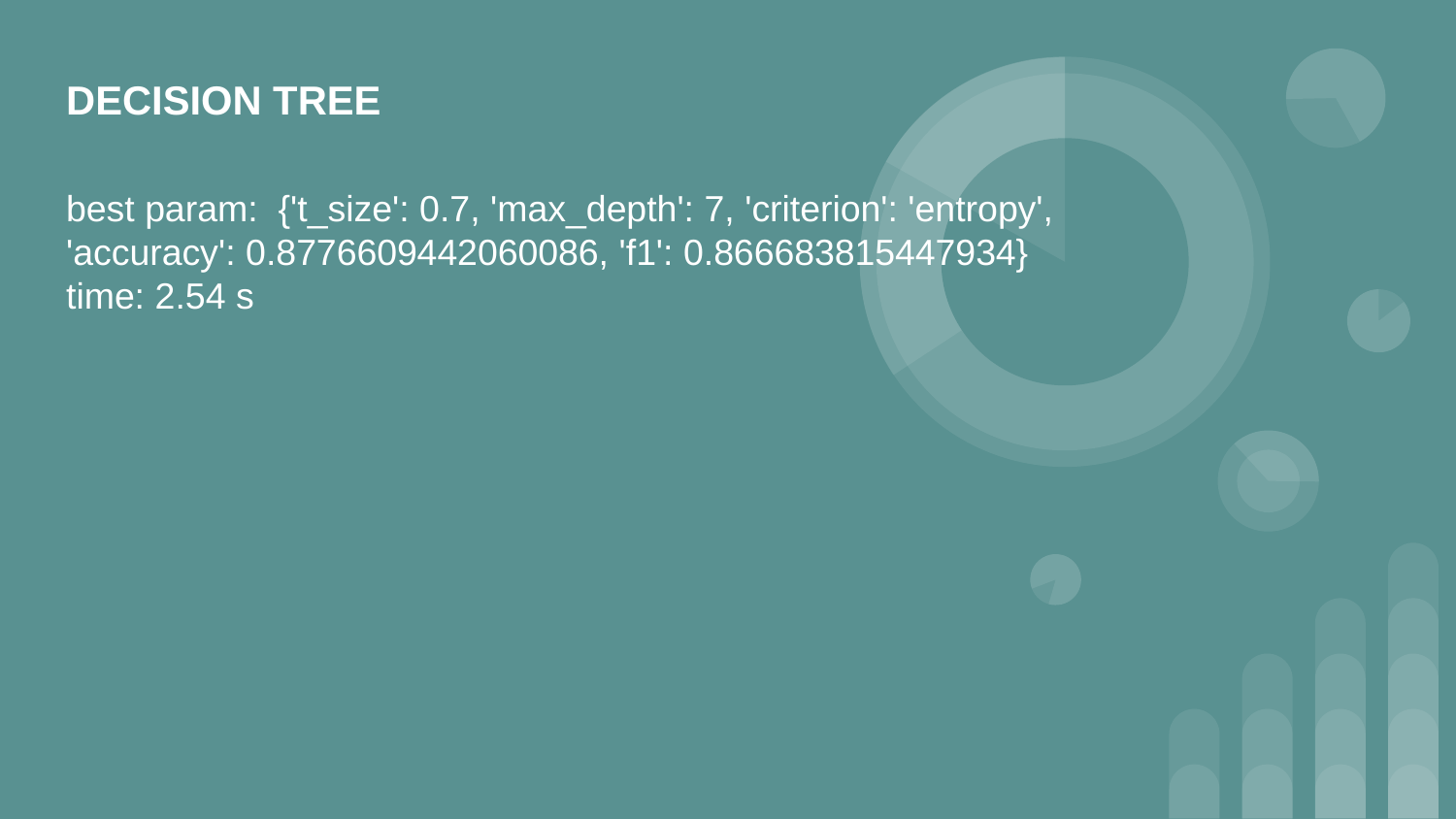

# DECISION TREE

best param:  {'t_size': 0.7, 'max_depth': 7, 'criterion': 'entropy', 'accuracy': 0.8776609442060086, 'f1': 0.866683815447934}
time: 2.54 s